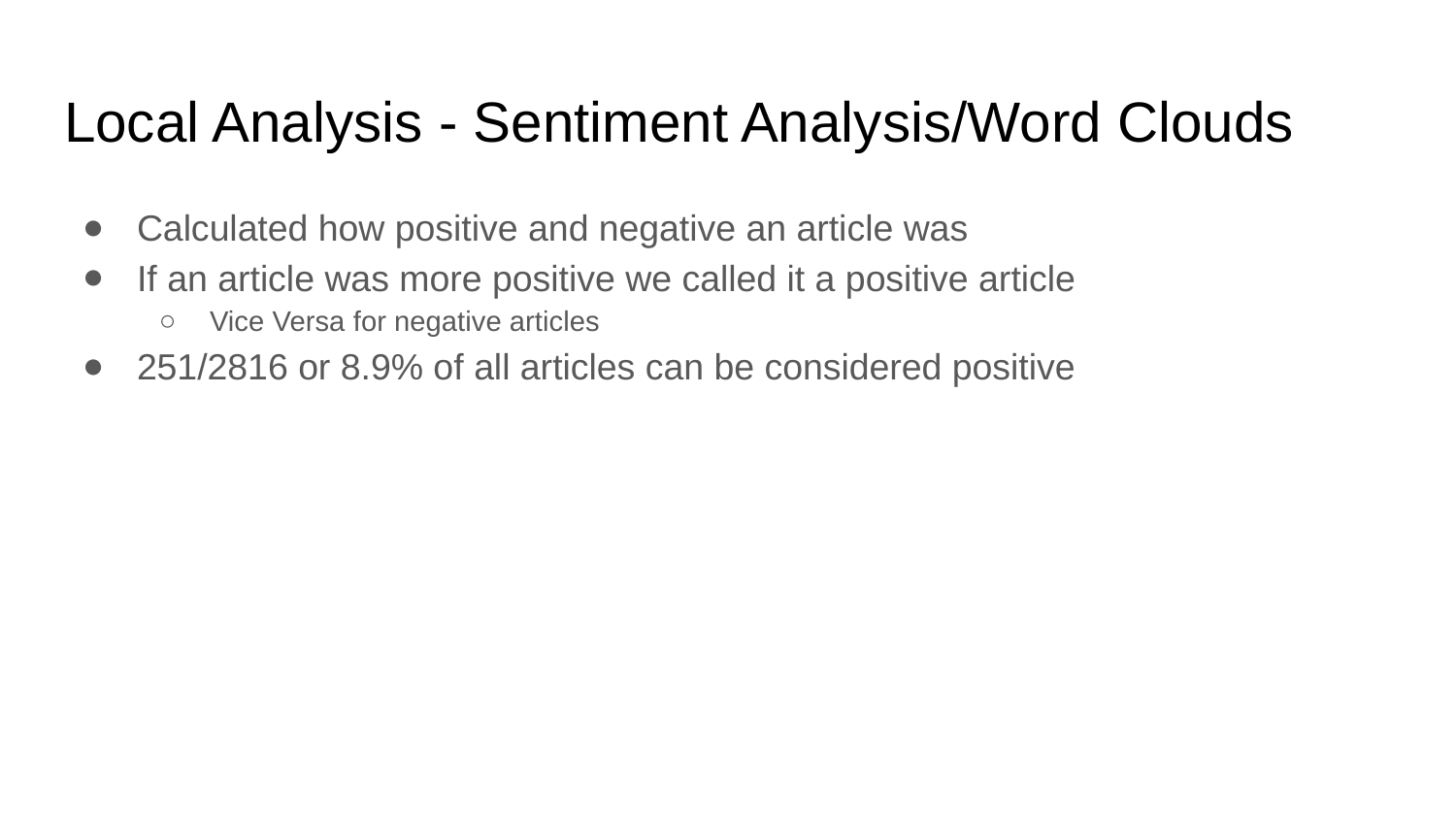

# Local Analysis - Sentiment Analysis/Word Clouds
Calculated how positive and negative an article was
If an article was more positive we called it a positive article
Vice Versa for negative articles
251/2816 or 8.9% of all articles can be considered positive